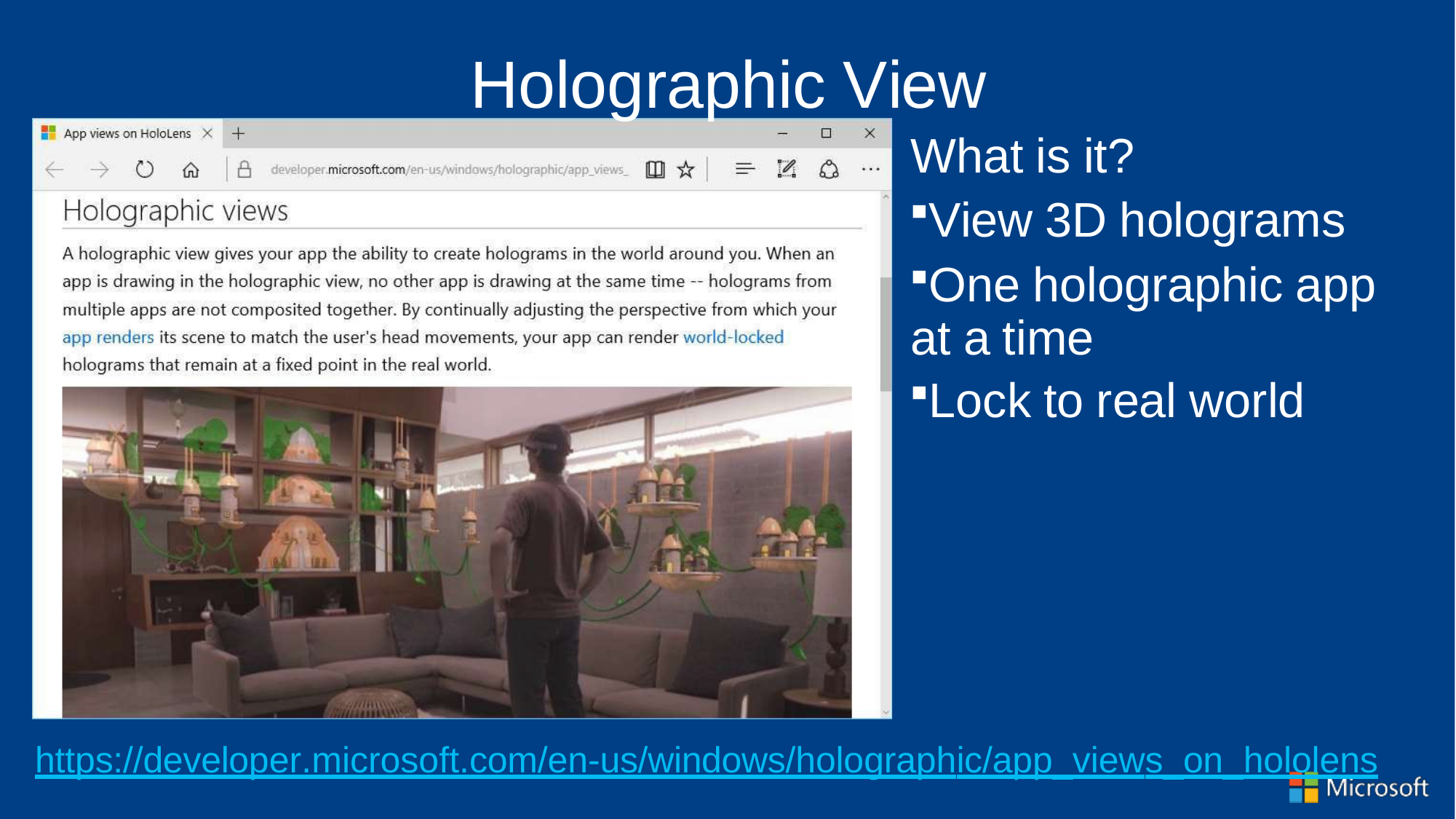

# Holographic View

What is it?
View 3D holograms
One holographic app at a time
Lock to real world
https://developer.microsoft.com/en-us/windows/holographic/app_views_on_hololens